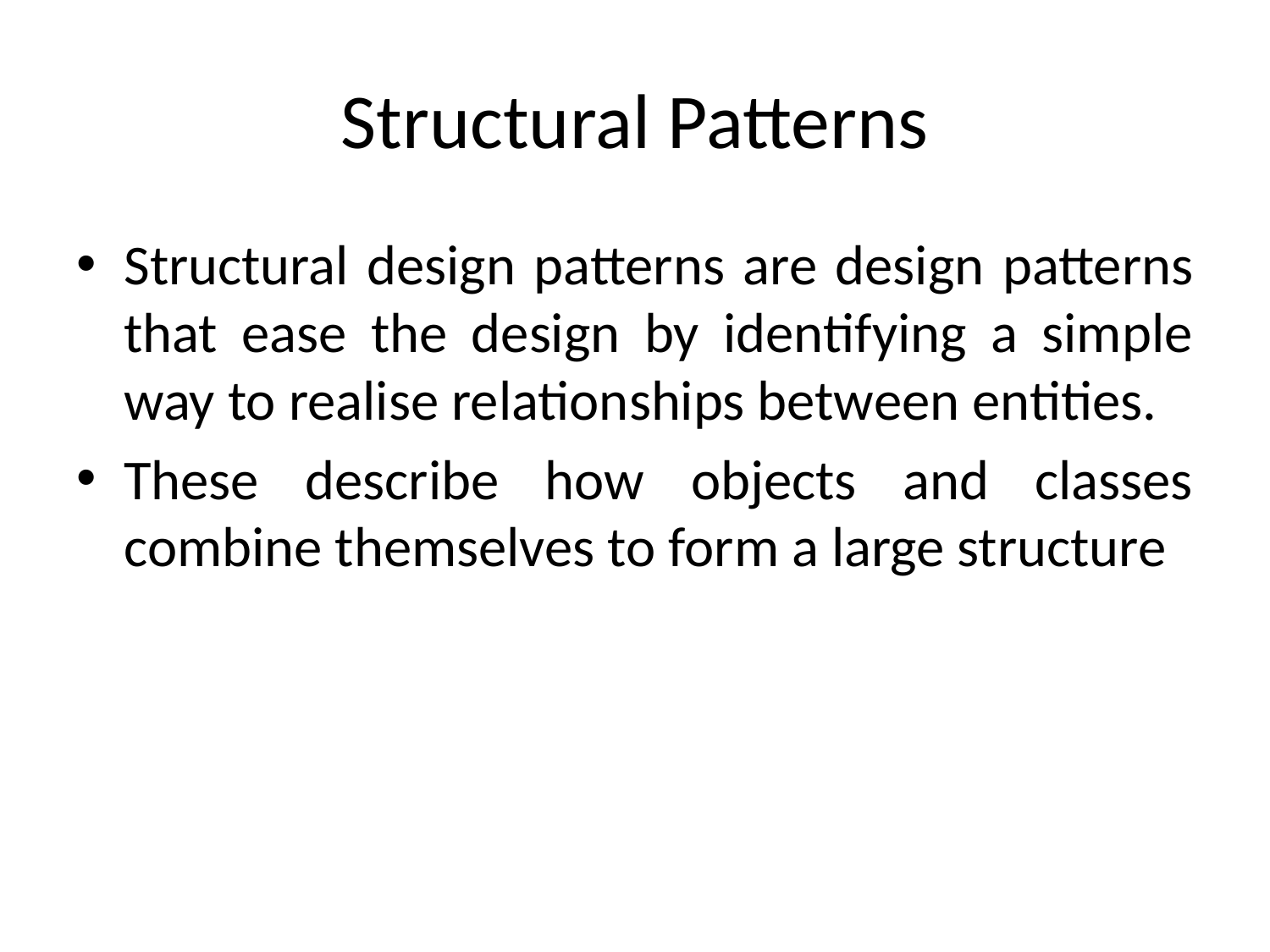

# Structural Patterns
Structural design patterns are design patterns that ease the design by identifying a simple way to realise relationships between entities.
These describe how objects and classes combine themselves to form a large structure